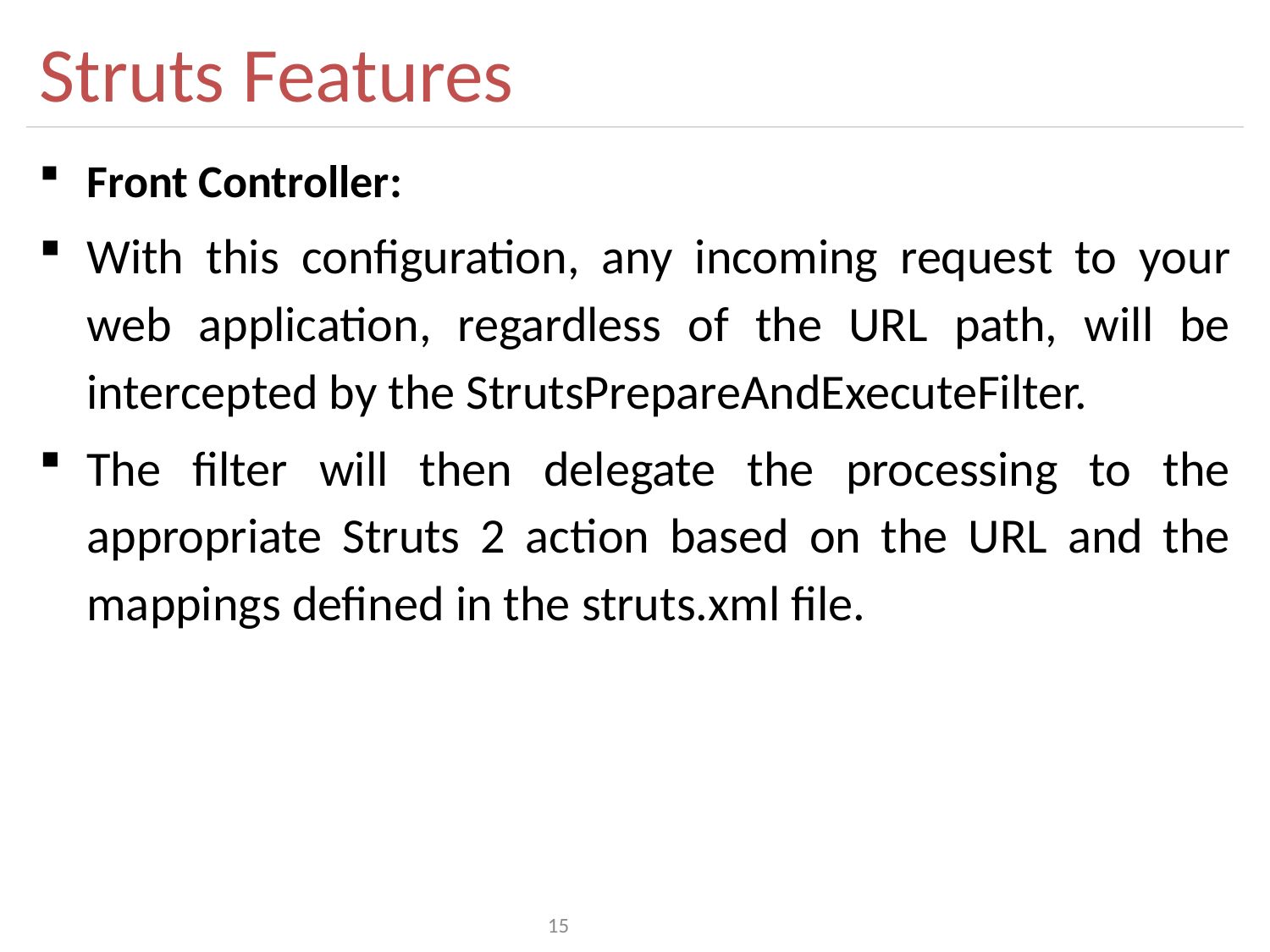

# Struts Features
Front Controller:
With this configuration, any incoming request to your web application, regardless of the URL path, will be intercepted by the StrutsPrepareAndExecuteFilter.
The filter will then delegate the processing to the appropriate Struts 2 action based on the URL and the mappings defined in the struts.xml file.

15